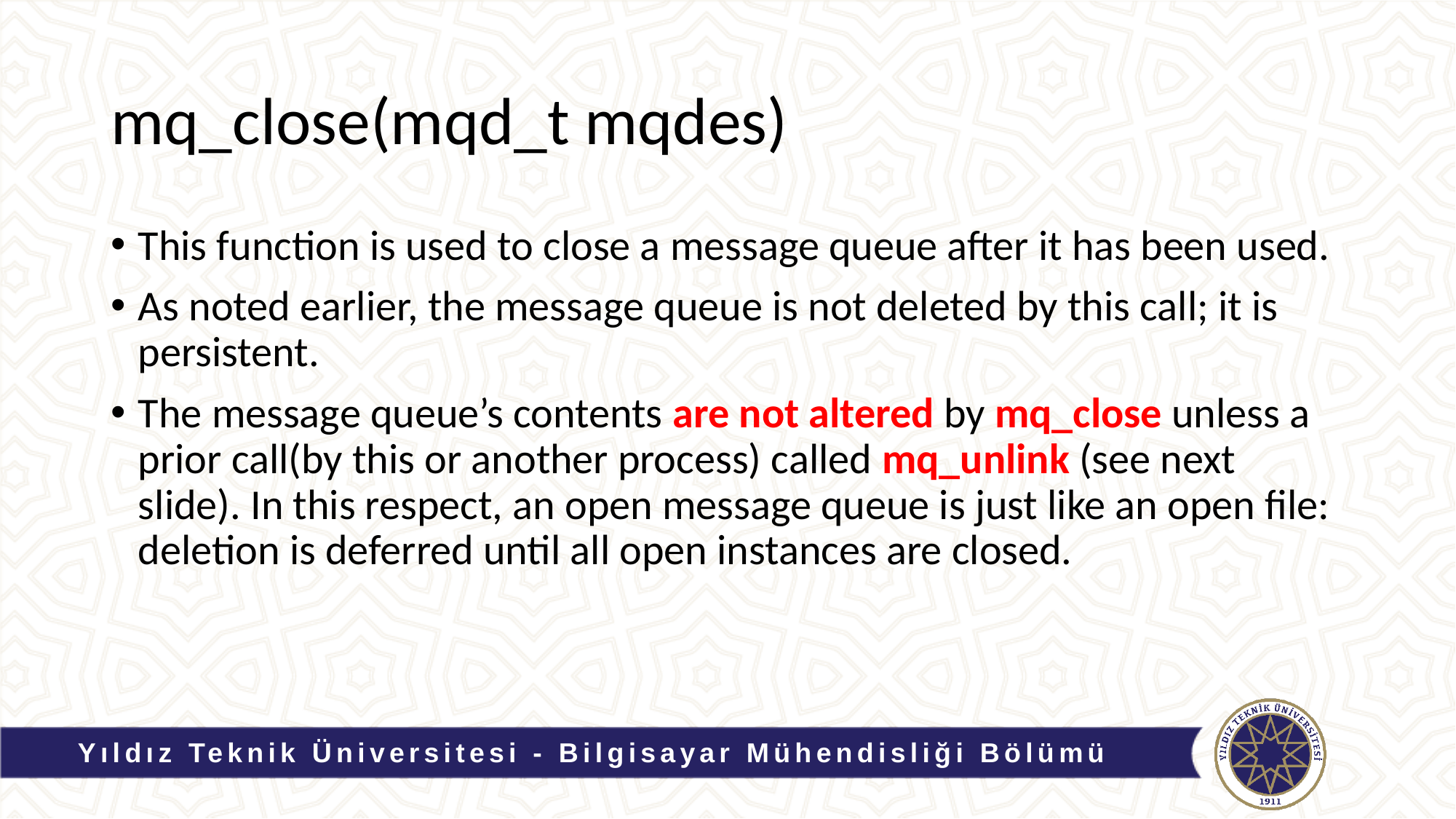

# mq_close(mqd_t mqdes)
This function is used to close a message queue after it has been used.
As noted earlier, the message queue is not deleted by this call; it is persistent.
The message queue’s contents are not altered by mq_close unless a prior call(by this or another process) called mq_unlink (see next slide). In this respect, an open message queue is just like an open file: deletion is deferred until all open instances are closed.

Yıldız Teknik Üniversitesi - Bilgisayar Mühendisliği Bölümü